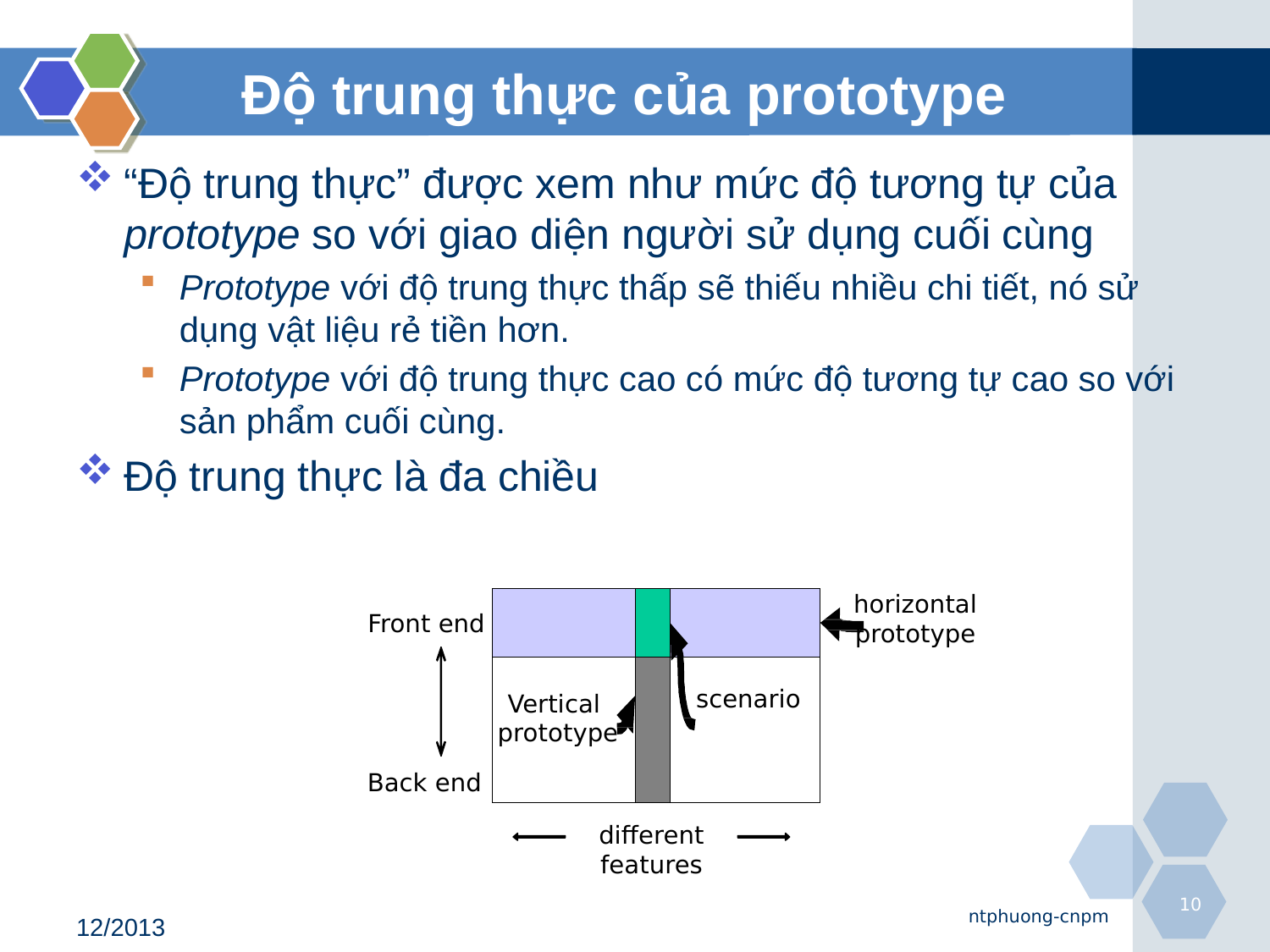

# Độ trung thực của prototype
“Độ trung thực” được xem như mức độ tương tự của prototype so với giao diện người sử dụng cuối cùng
Prototype với độ trung thực thấp sẽ thiếu nhiều chi tiết, nó sử dụng vật liệu rẻ tiền hơn.
Prototype với độ trung thực cao có mức độ tương tự cao so với sản phẩm cuối cùng.
Độ trung thực là đa chiều

horizontal
prototype

Front end

scenario
Vertical
prototype

Back end
different features

10
ntphuong-cnpm
12/2013